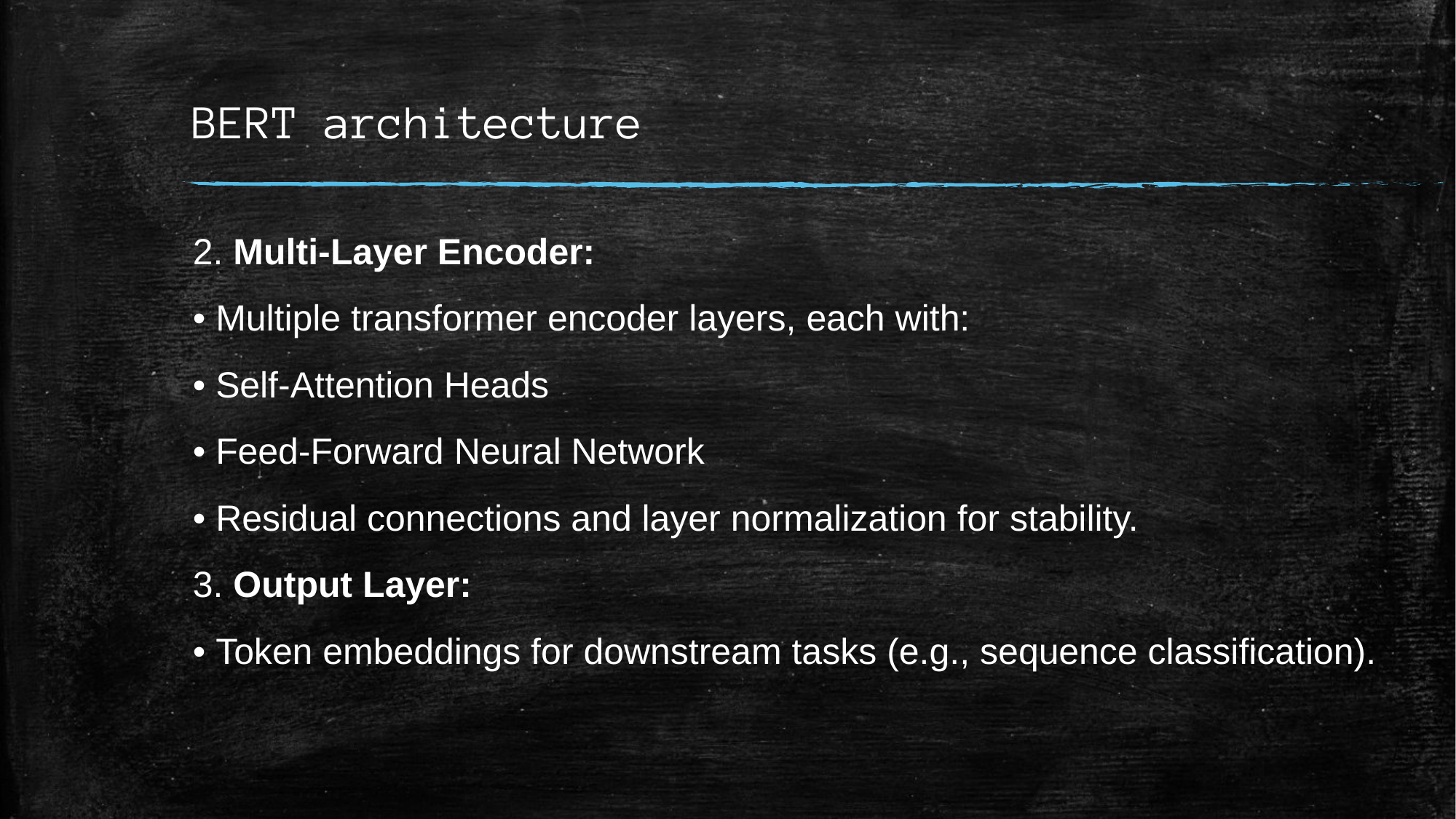

# BERT architecture
2. Multi-Layer Encoder:
• Multiple transformer encoder layers, each with:
• Self-Attention Heads
• Feed-Forward Neural Network
• Residual connections and layer normalization for stability.
3. Output Layer:
• Token embeddings for downstream tasks (e.g., sequence classification).